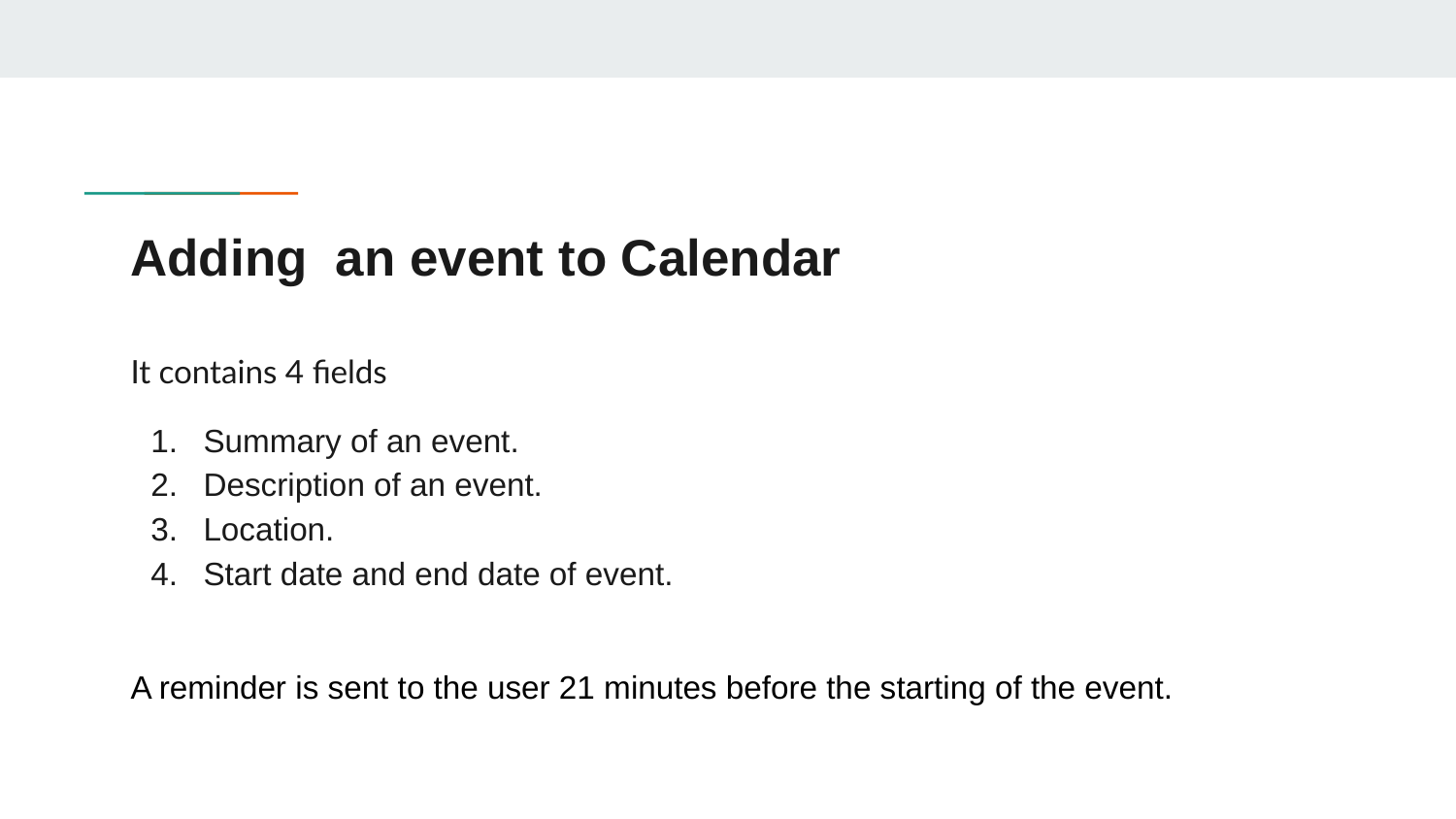

# Adding  an event to Calendar
It contains 4 fields
Summary of an event.
Description of an event.
Location.
Start date and end date of event.

A reminder is sent to the user 21 minutes before the starting of the event.